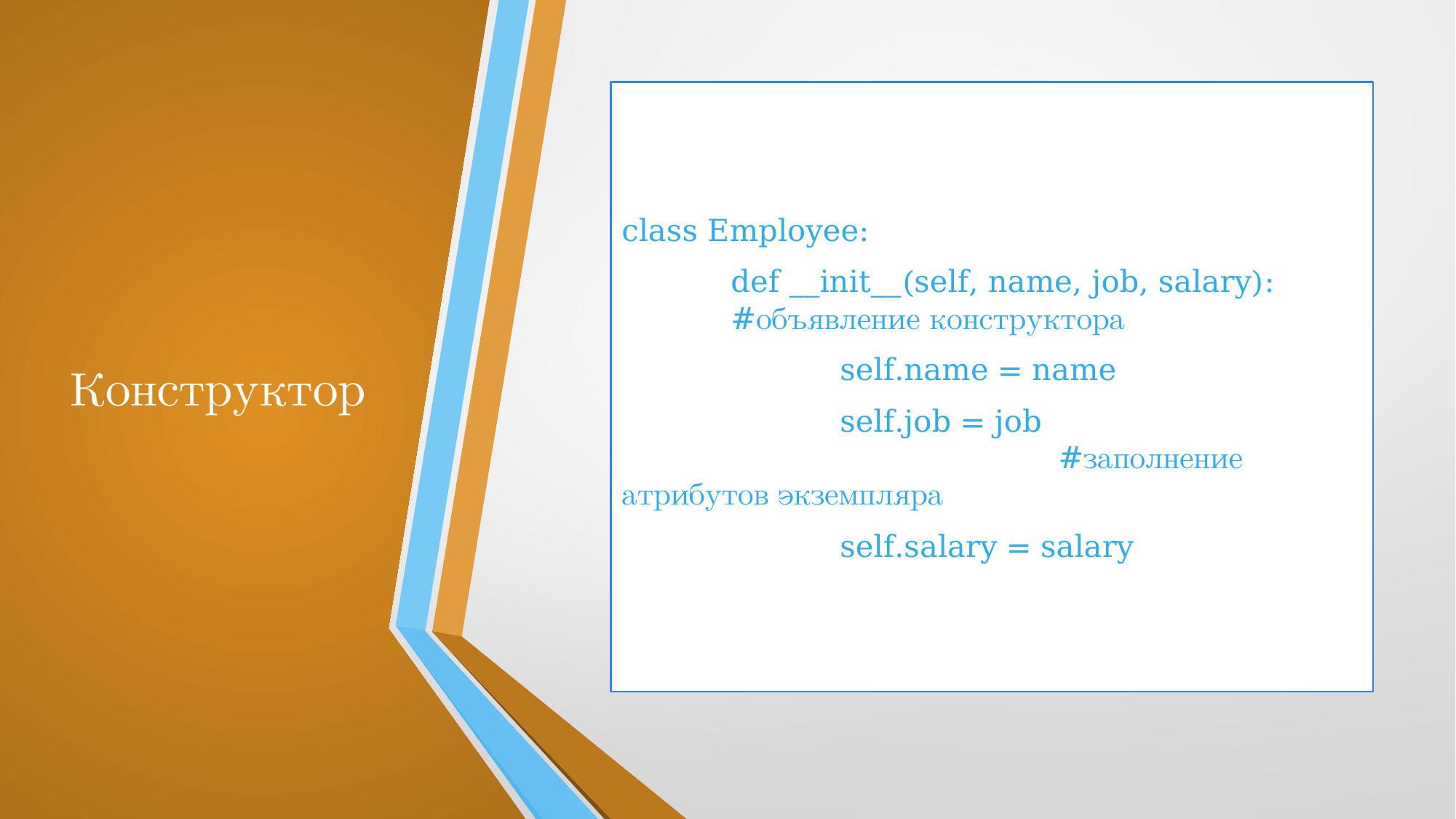

# Конструктор
class Employee:
	def __init__(self, name, job, salary):		#объявление конструктора
		self.name = name
		self.job = job							#заполнение атрибутов экземпляра
		self.salary = salary